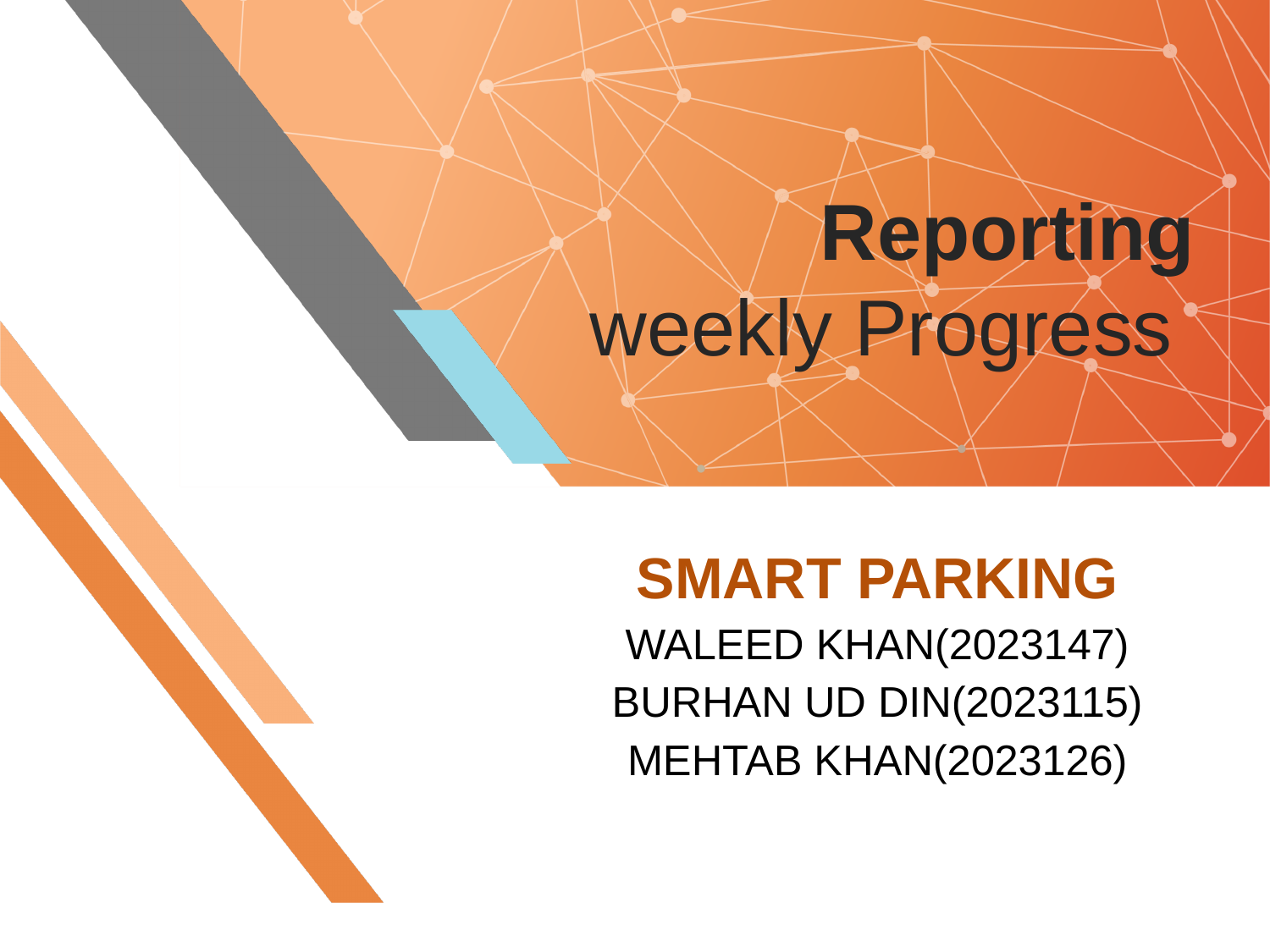

# Reporting weekly Progress
SMART PARKING
WALEED KHAN(2023147)
BURHAN UD DIN(2023115)
MEHTAB KHAN(2023126)